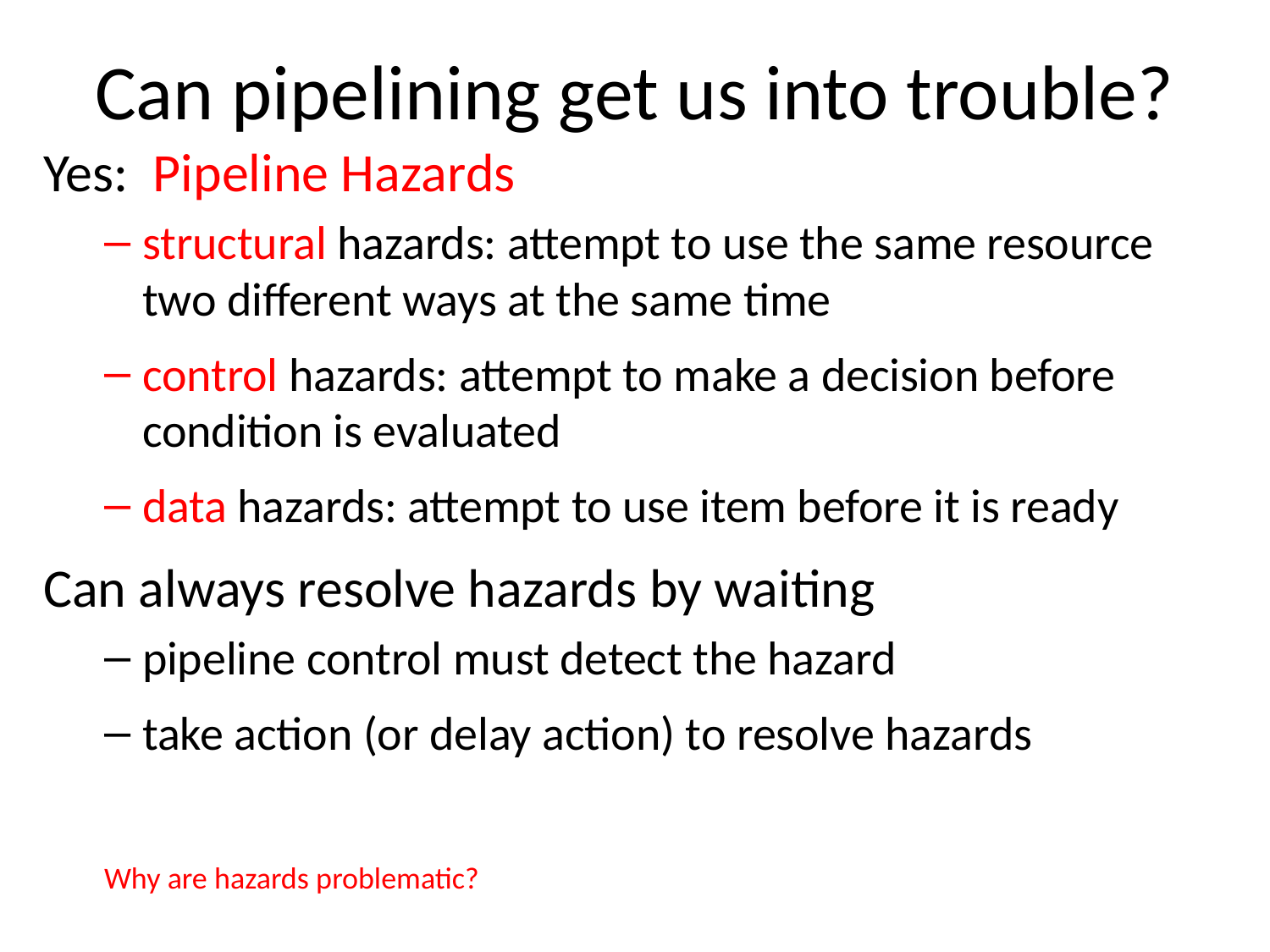

Can pipelining get us into trouble?
Yes:  Pipeline Hazards
structural hazards: attempt to use the same resource two different ways at the same time
control hazards: attempt to make a decision before condition is evaluated
data hazards: attempt to use item before it is ready
Can always resolve hazards by waiting
pipeline control must detect the hazard
take action (or delay action) to resolve hazards

Why are hazards problematic?